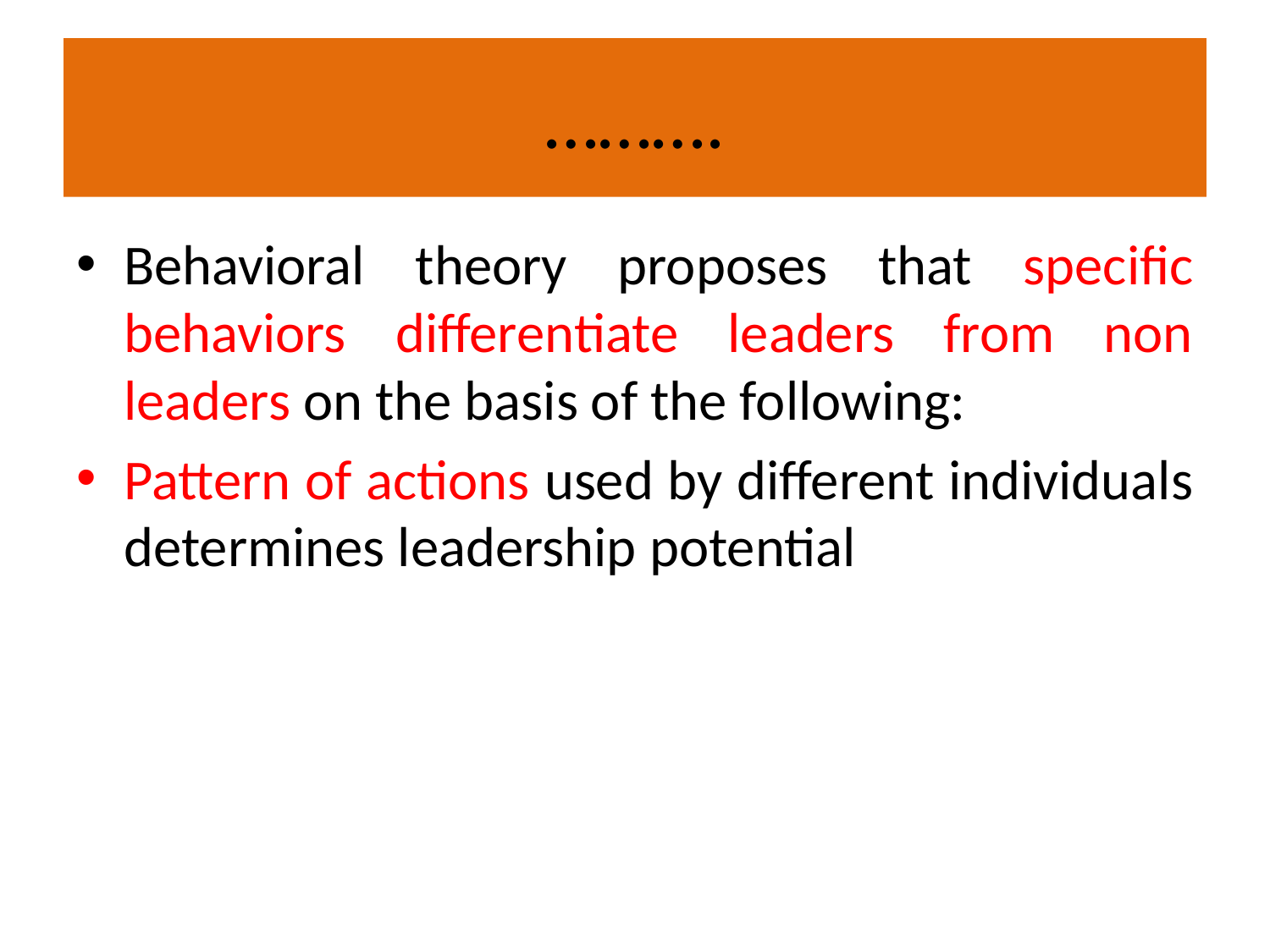

# ……….
Behavioral theory proposes that specific behaviors differentiate leaders from non leaders on the basis of the following:
Pattern of actions used by different individuals determines leadership potential